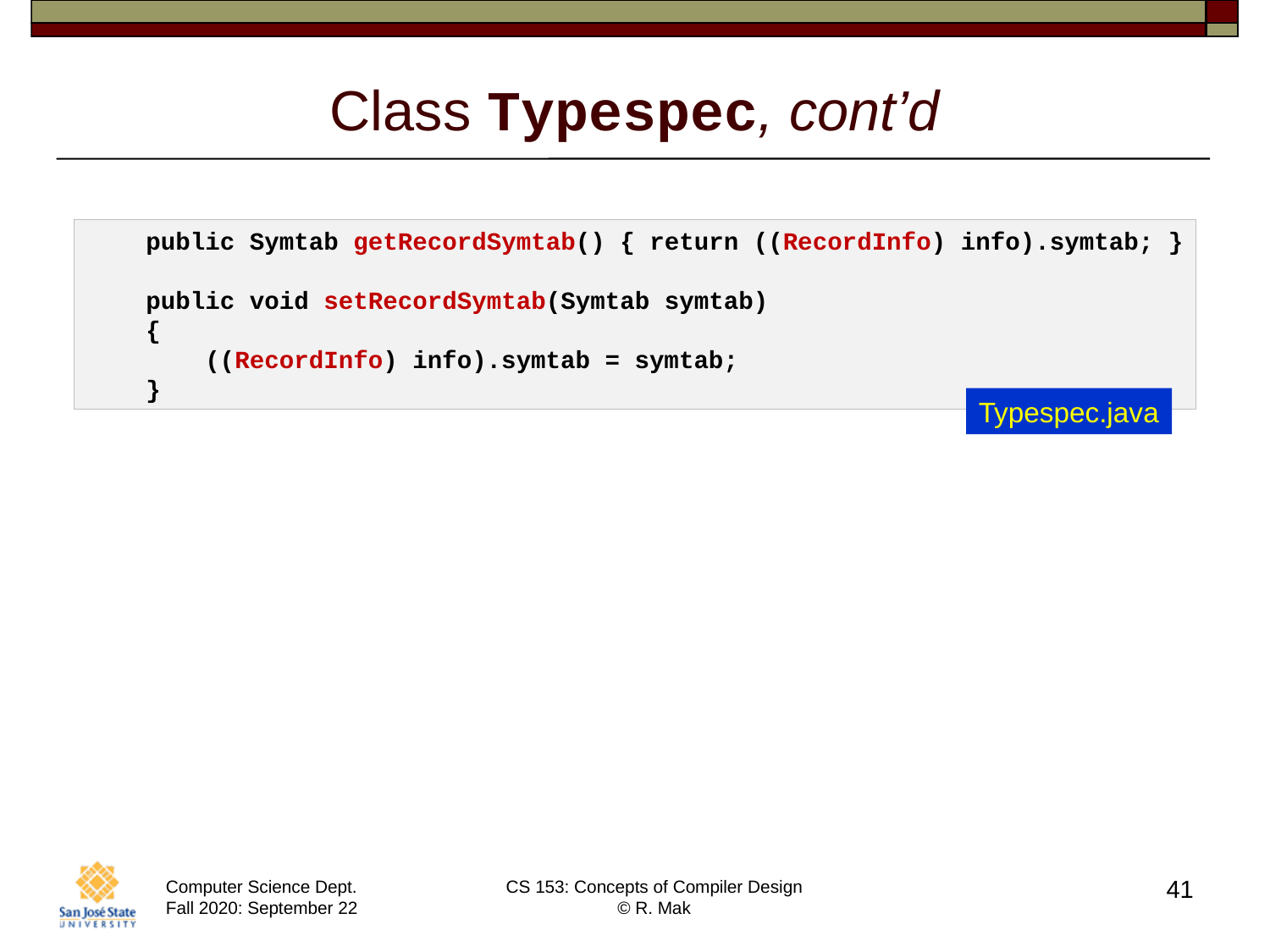

# Class Typespec, cont’d
    public Symtab getRecordSymtab() { return ((RecordInfo) info).symtab; }

    public void setRecordSymtab(Symtab symtab)
    {
        ((RecordInfo) info).symtab = symtab;
    }
Typespec.java
41